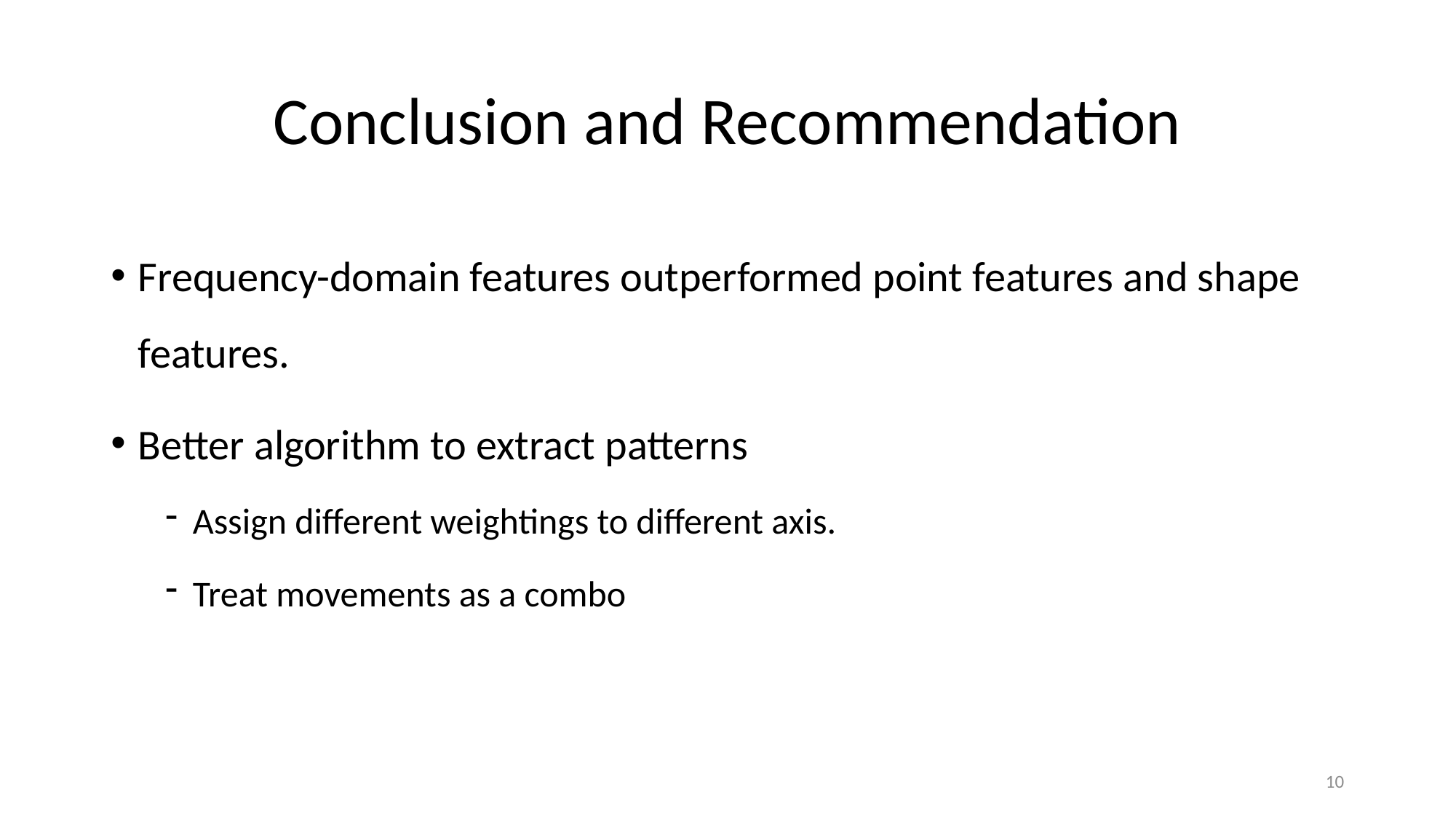

# Conclusion and Recommendation
Frequency-domain features outperformed point features and shape features.
Better algorithm to extract patterns
Assign different weightings to different axis.
Treat movements as a combo

10